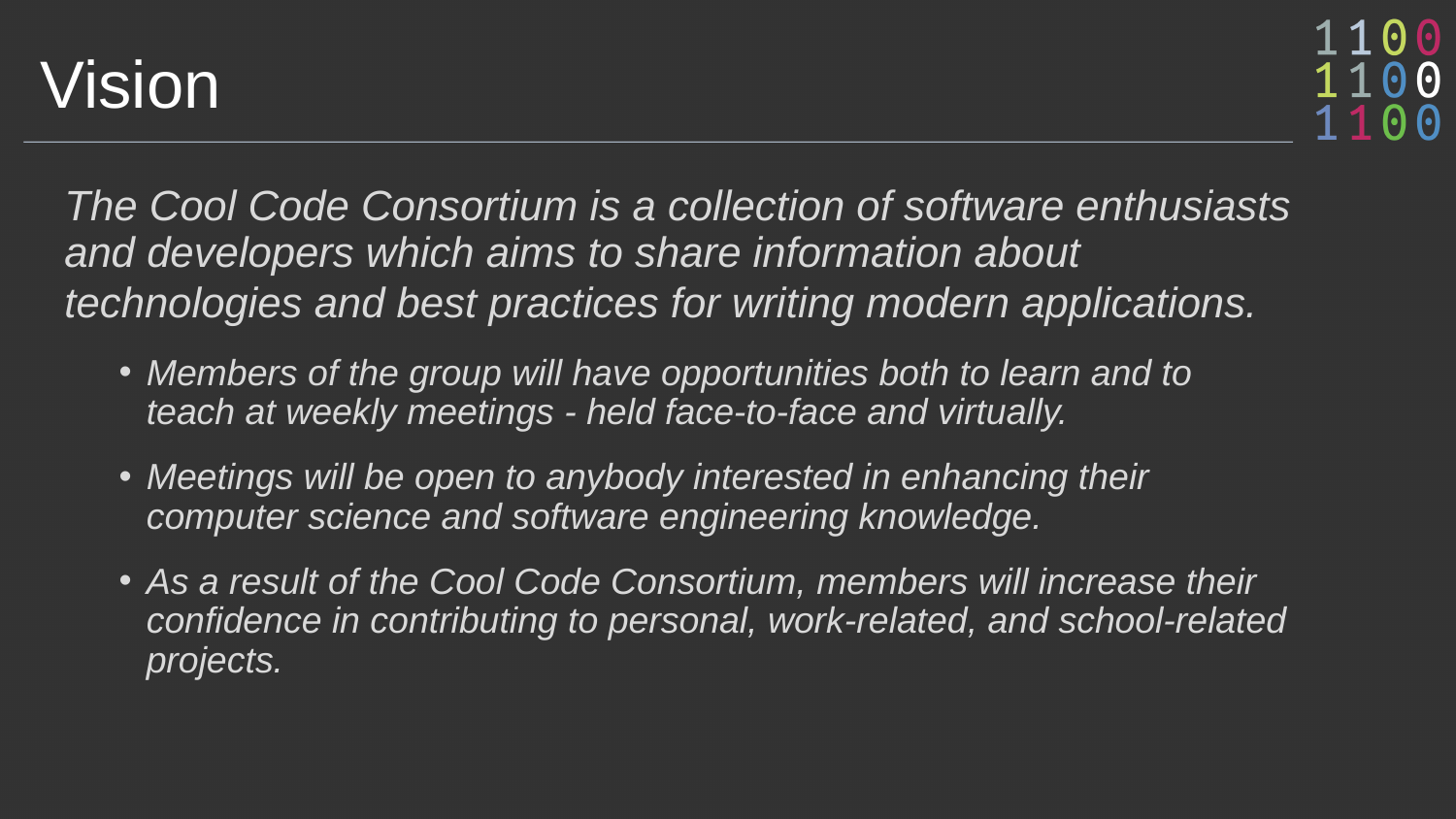

# Vision
The Cool Code Consortium is a collection of software enthusiasts and developers which aims to share information about technologies and best practices for writing modern applications.
Members of the group will have opportunities both to learn and to teach at weekly meetings - held face-to-face and virtually.
Meetings will be open to anybody interested in enhancing their computer science and software engineering knowledge.
As a result of the Cool Code Consortium, members will increase their confidence in contributing to personal, work-related, and school-related projects.